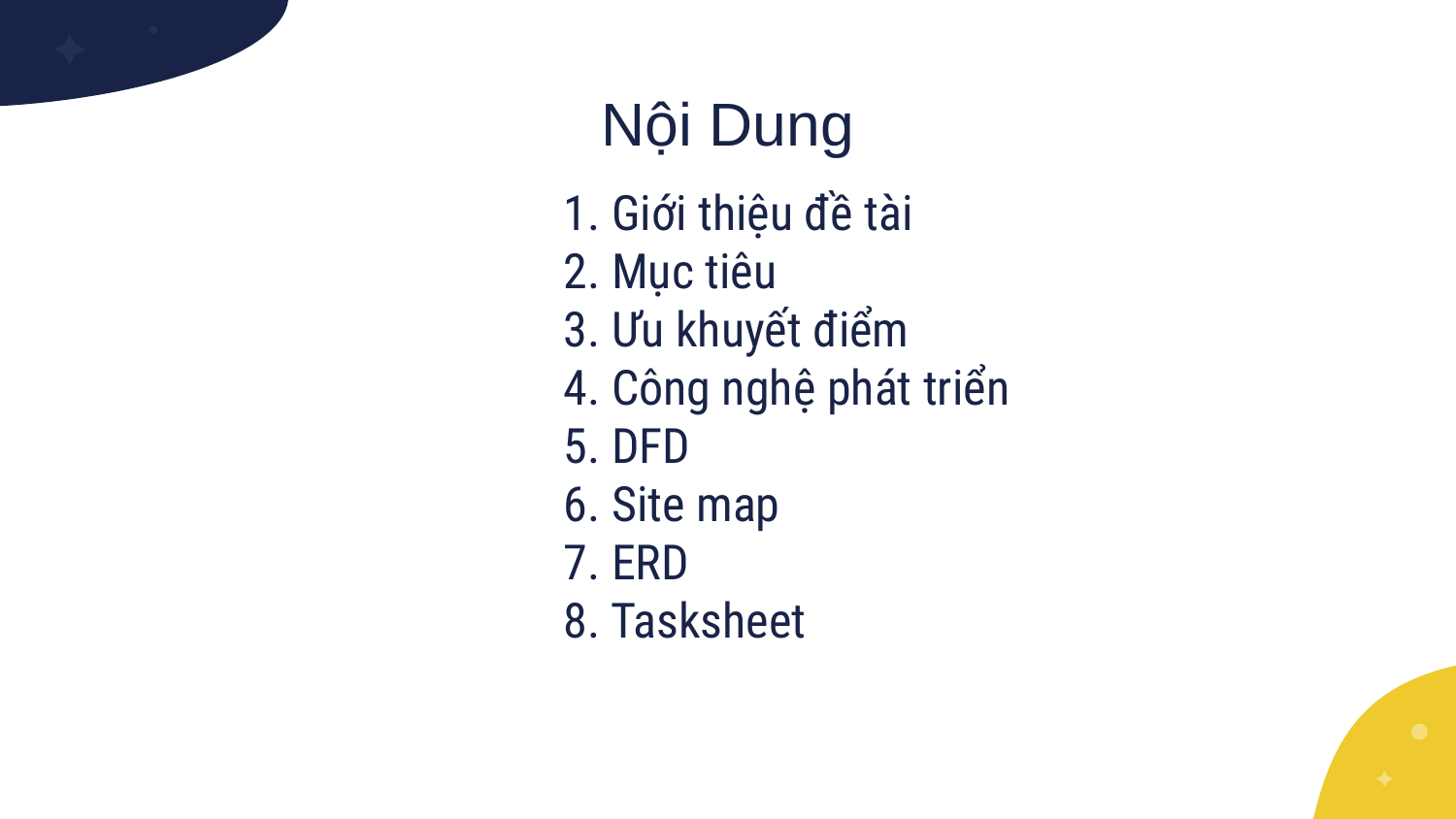

# Nội Dung
1. Giới thiệu đề tài
2. Mục tiêu
3. Ưu khuyết điểm
4. Công nghệ phát triển
5. DFD
6. Site map
7. ERD
8. Tasksheet